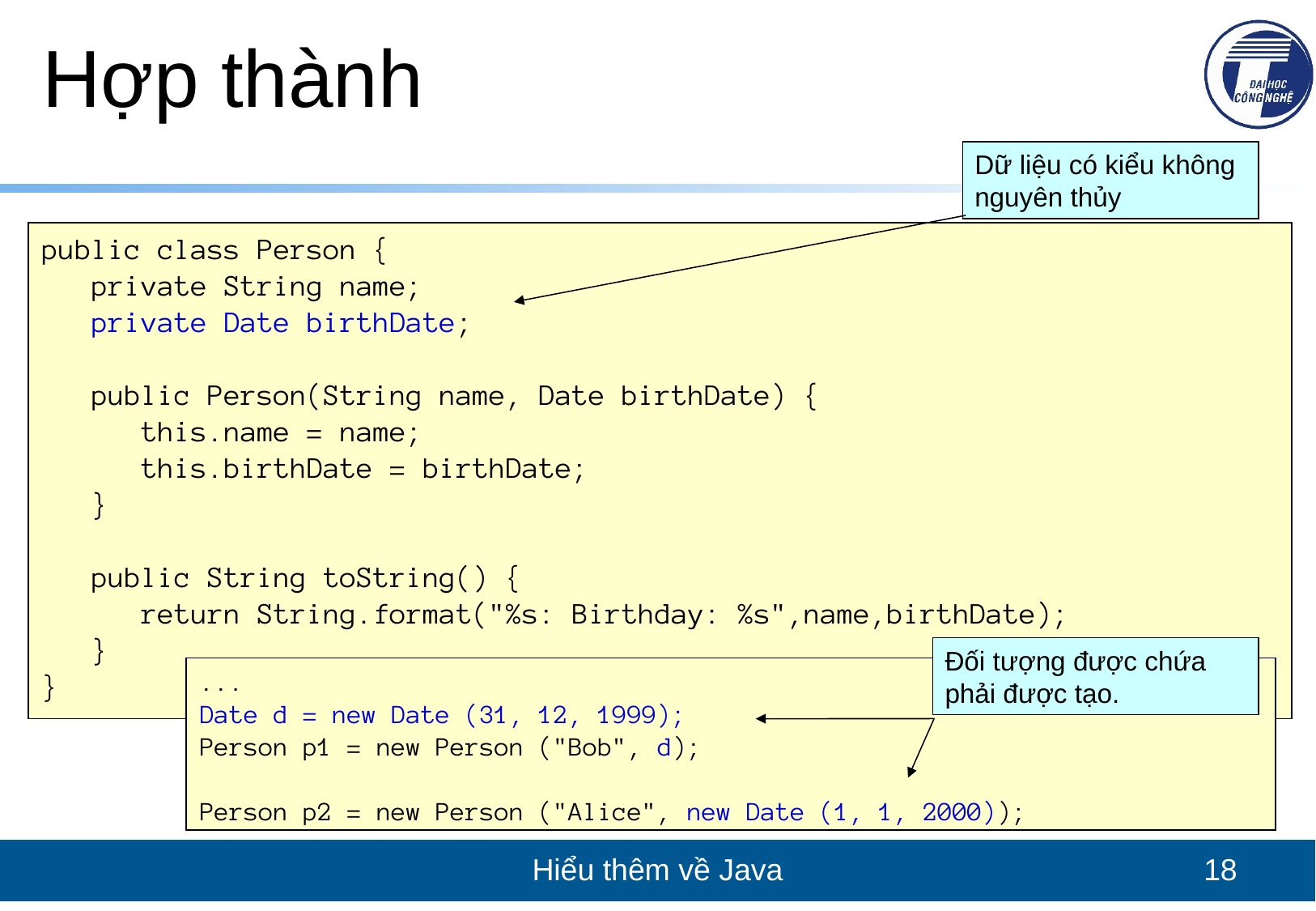

# Hợp thành
Dữ liệu có kiểu không nguyên thủy

public class Person {
   private String name;
   private Date birthDate;

   public Person(String name, Date birthDate) {
      this.name = name;
      this.birthDate = birthDate;
   }

   public String toString() {
      return String.format("%s: Birthday: %s",name,birthDate);
   }
}

Đối tượng được chứa phải được tạo.

...
Date d = new Date (31, 12, 1999);
Person p1 = new Person ("Bob", d);

Person p2 = new Person ("Alice", new Date (1, 1, 2000));
Hiểu thêm về Java
18